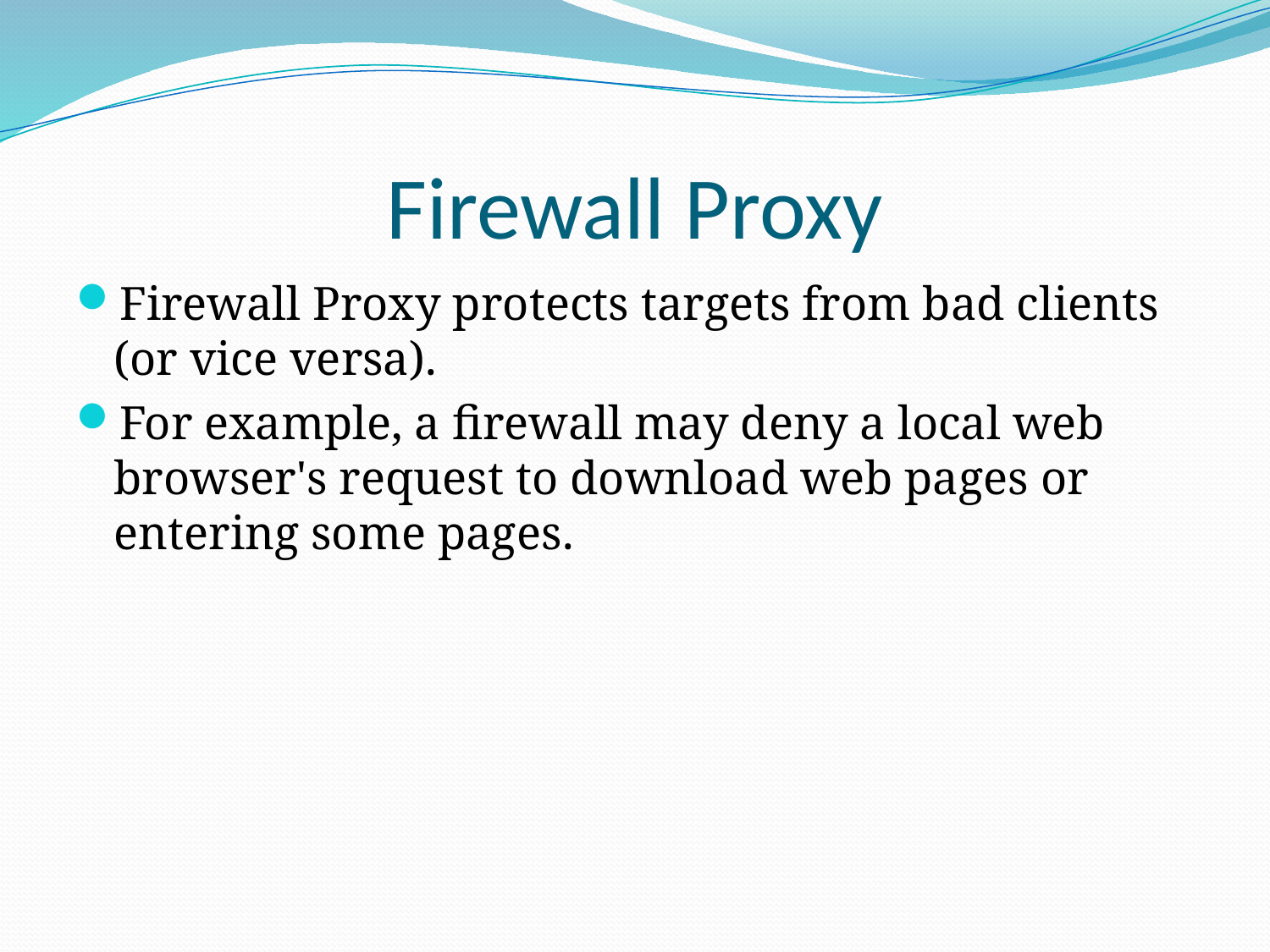

# Firewall Proxy
Firewall Proxy protects targets from bad clients (or vice versa).
For example, a firewall may deny a local web browser's request to download web pages or entering some pages.